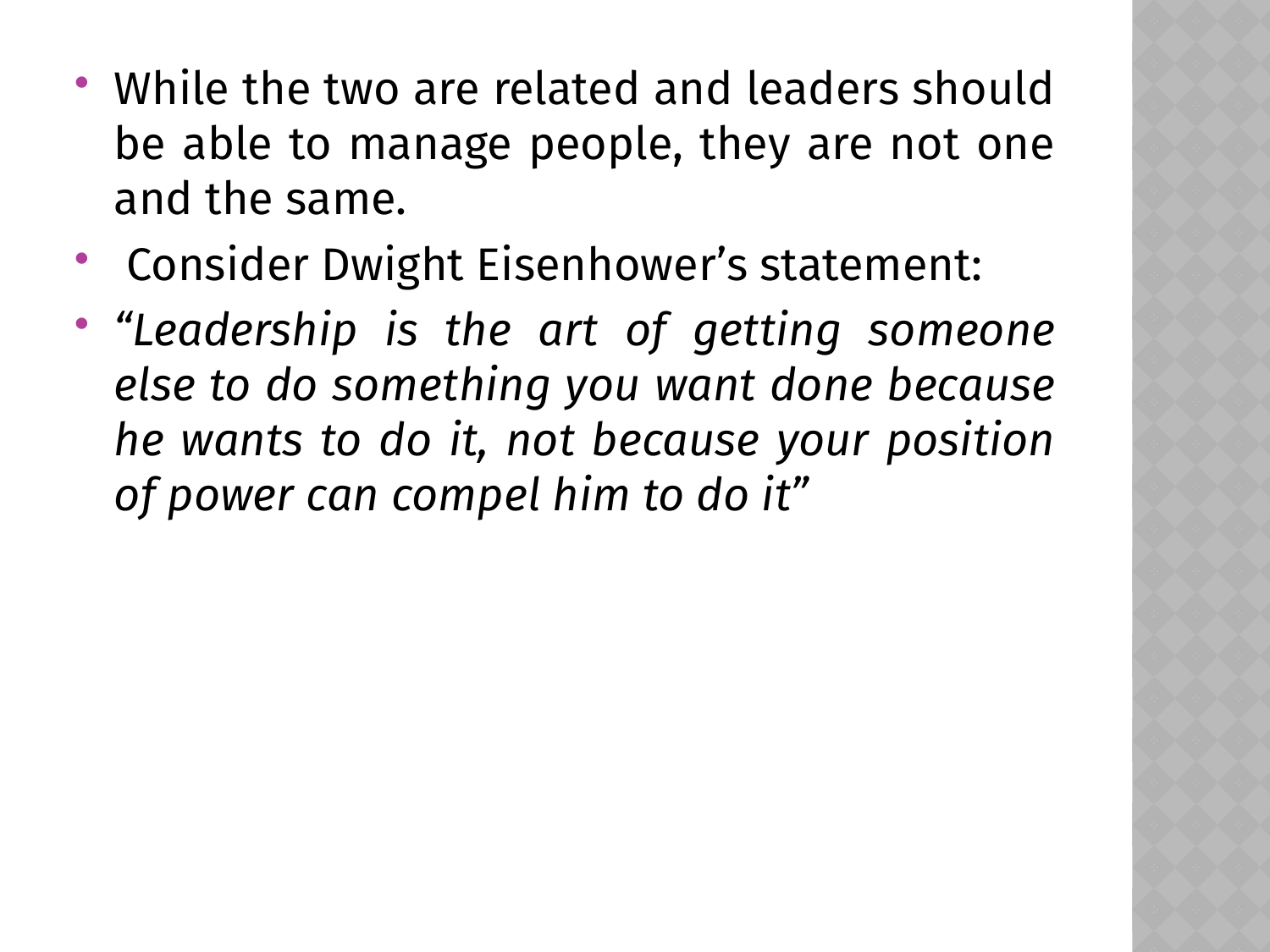

While the two are related and leaders should be able to manage people, they are not one and the same.
 Consider Dwight Eisenhower’s statement:
“Leadership is the art of getting someone else to do something you want done because he wants to do it, not because your position of power can compel him to do it”